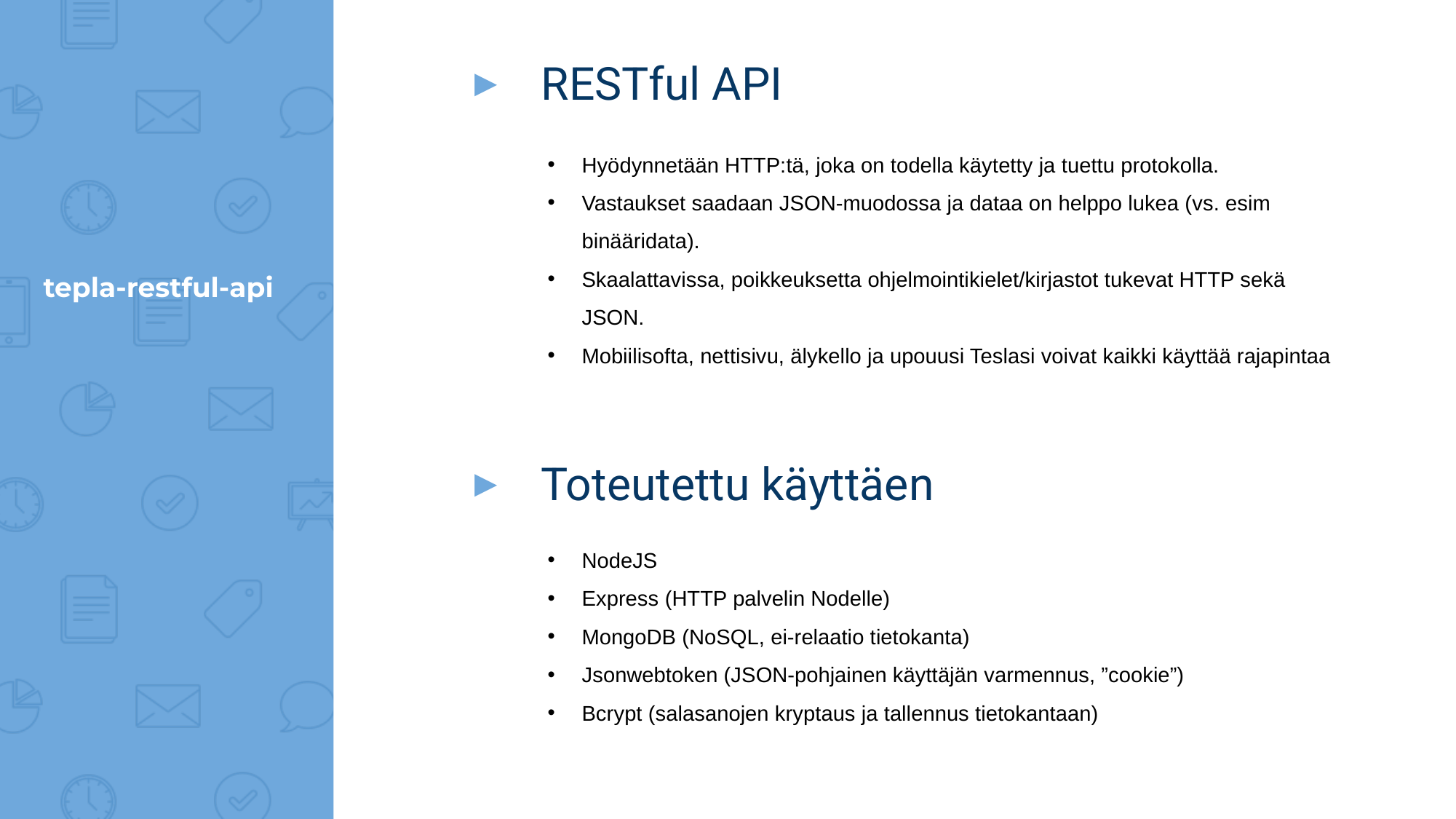

RESTful API

Toteutettu käyttäen

Hyödynnetään HTTP:tä, joka on todella käytetty ja tuettu protokolla.
Vastaukset saadaan JSON-muodossa ja dataa on helppo lukea (vs. esim binääridata).
Skaalattavissa, poikkeuksetta ohjelmointikielet/kirjastot tukevat HTTP sekä JSON.
Mobiilisofta, nettisivu, älykello ja upouusi Teslasi voivat kaikki käyttää rajapintaa
# tepla-restful-api
NodeJS
Express (HTTP palvelin Nodelle)
MongoDB (NoSQL, ei-relaatio tietokanta)
Jsonwebtoken (JSON-pohjainen käyttäjän varmennus, ”cookie”)
Bcrypt (salasanojen kryptaus ja tallennus tietokantaan)